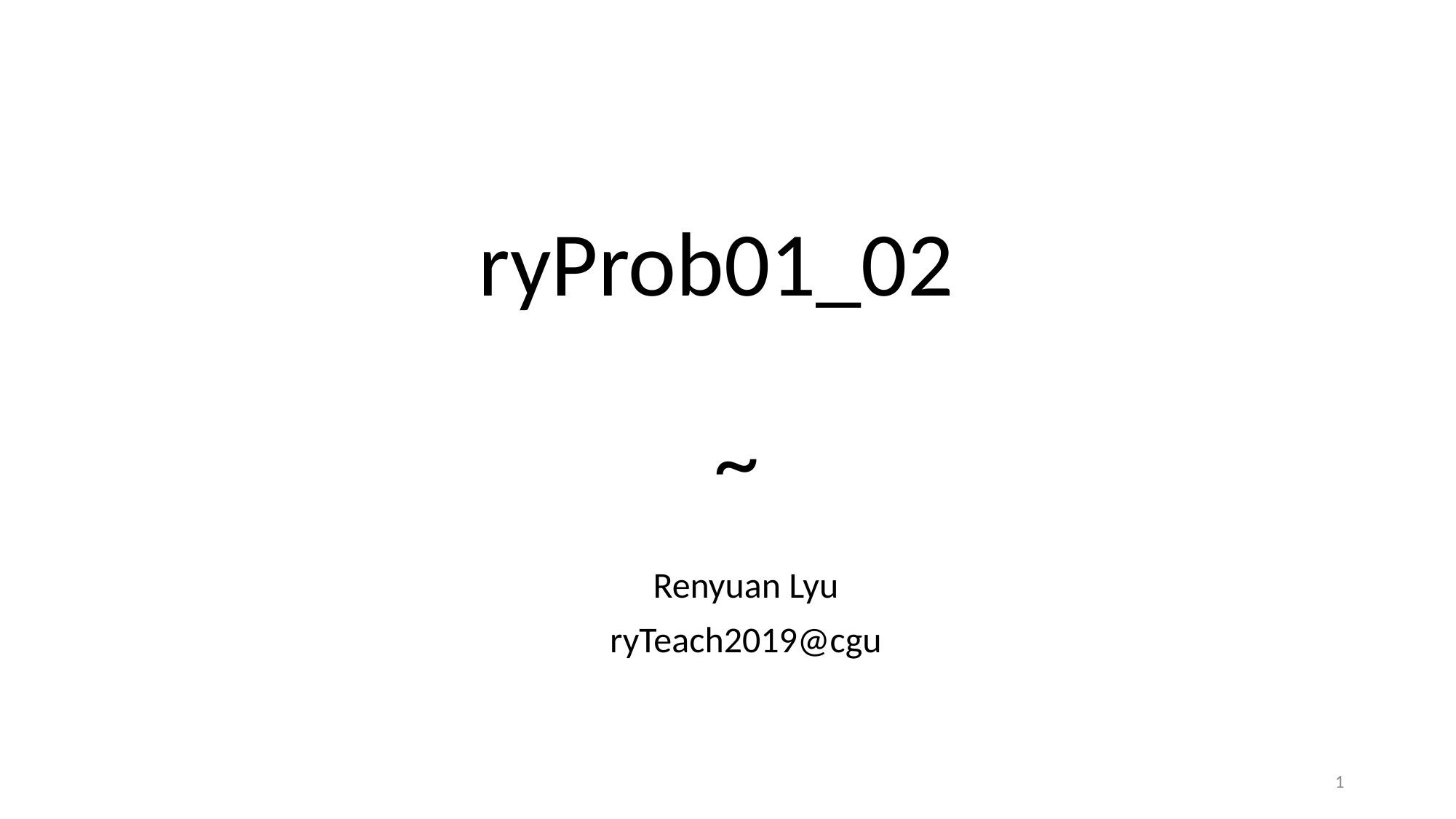

# ryProb01_02 ~
Renyuan Lyu
ryTeach2019@cgu

1